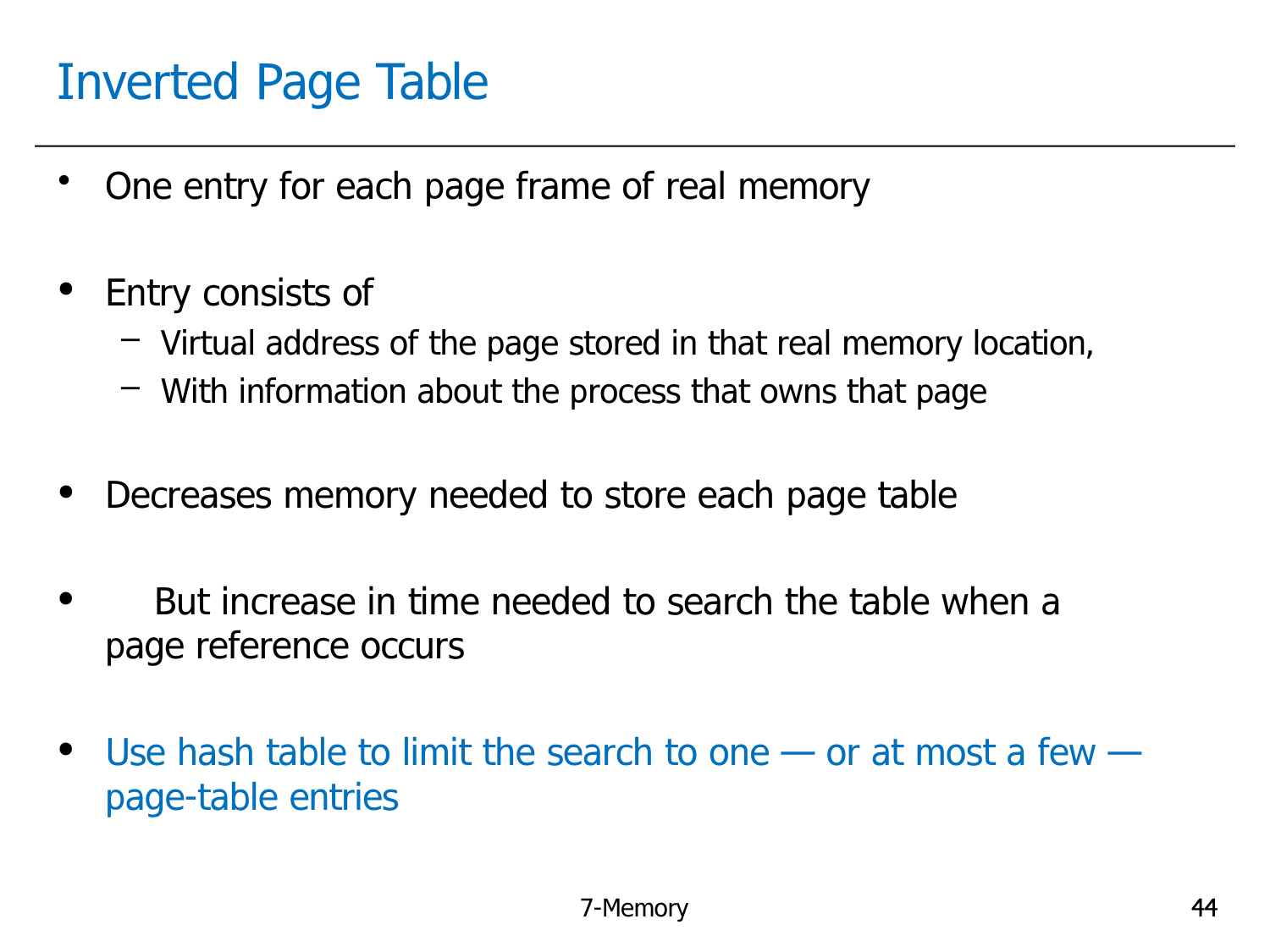

# Inverted Page Table
One entry for each page frame of real memory

Entry consists of
Virtual address of the page stored in that real memory location,
With information about the process that owns that page

Decreases memory needed to store each page table

	But increase in time needed to search the table when a page reference occurs

Use hash table to limit the search to one — or at most a few — page-table entries
7-Memory
44